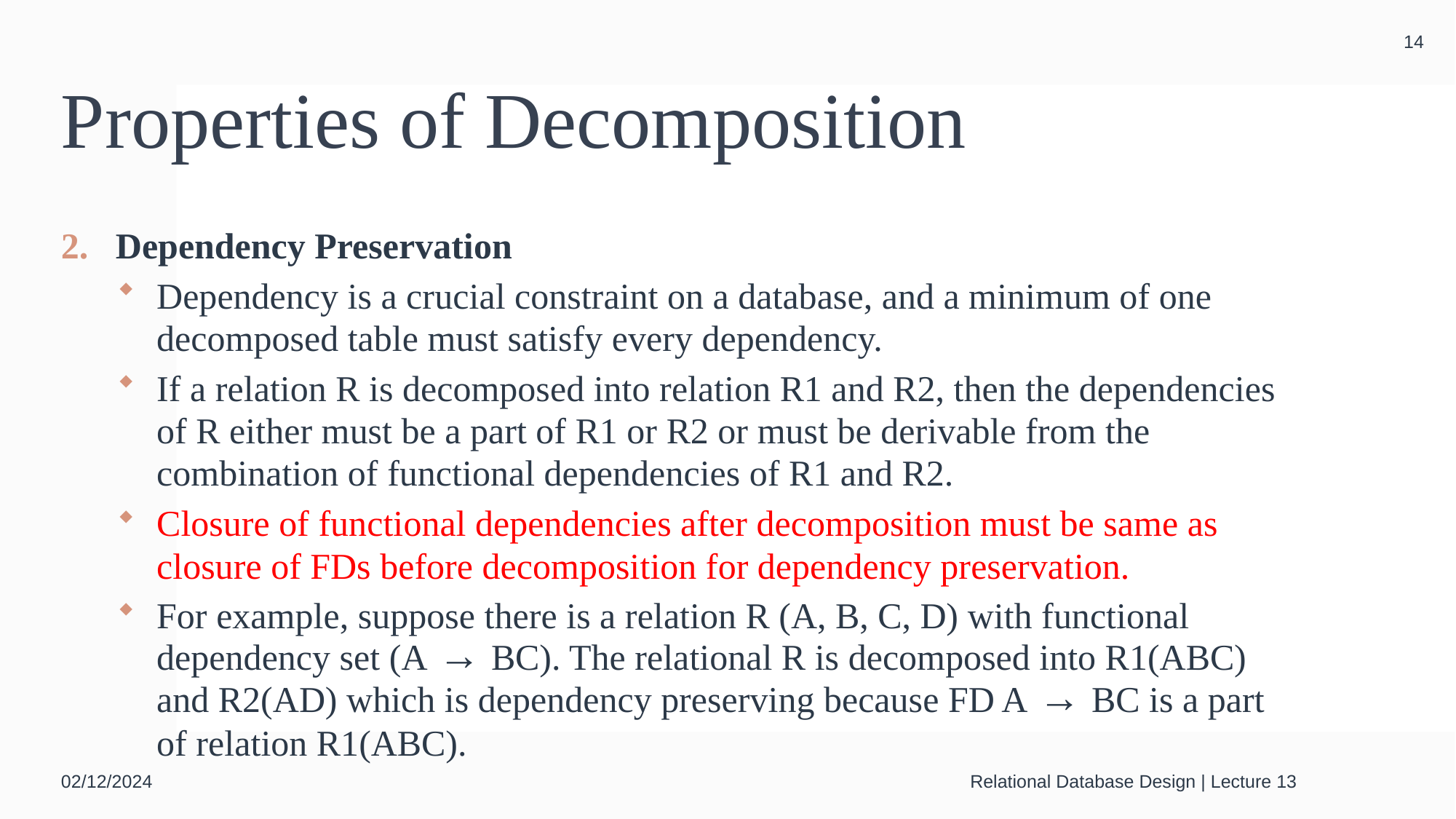

14
# Properties of Decomposition
Dependency Preservation
Dependency is a crucial constraint on a database, and a minimum of one decomposed table must satisfy every dependency.
If a relation R is decomposed into relation R1 and R2, then the dependencies of R either must be a part of R1 or R2 or must be derivable from the combination of functional dependencies of R1 and R2.
Closure of functional dependencies after decomposition must be same as closure of FDs before decomposition for dependency preservation.
For example, suppose there is a relation R (A, B, C, D) with functional dependency set (A → BC). The relational R is decomposed into R1(ABC) and R2(AD) which is dependency preserving because FD A → BC is a part of relation R1(ABC).
02/12/2024
Relational Database Design | Lecture 13